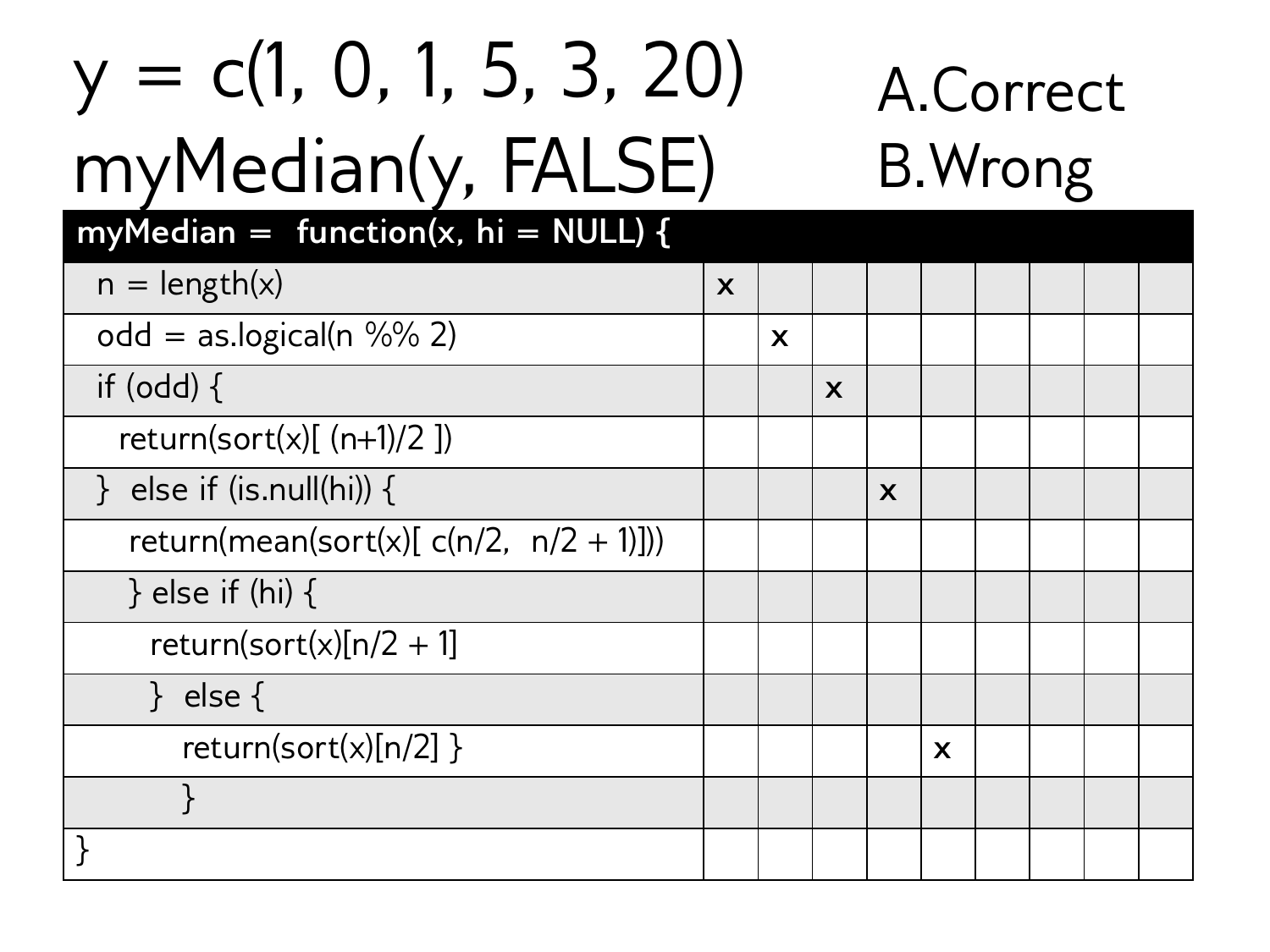

# y = c(1, 0, 1, 5, 3, 20) myMedian(y, FALSE)
Correct
Wrong
| myMedian = function(x, hi = NULL) { |  |  |  |  |  |  |  |  |  |
| --- | --- | --- | --- | --- | --- | --- | --- | --- | --- |
| n = length(x) | x |  |  |  |  |  |  |  |  |
| odd = as.logical(n %% 2) |  | x |  |  |  |  |  |  |  |
| if (odd) { |  |  | x |  |  |  |  |  |  |
| return(sort(x)[ (n+1)/2 ]) |  |  |  |  |  |  |  |  |  |
| } else if (is.null(hi)) { |  |  |  | x |  |  |  |  |  |
| return(mean(sort(x)[ c(n/2, n/2 + 1)])) |  |  |  |  |  |  |  |  |  |
| } else if (hi) { |  |  |  |  |  |  |  |  |  |
| return(sort(x)[n/2 + 1] |  |  |  |  |  |  |  |  |  |
| } else { |  |  |  |  |  |  |  |  |  |
| return(sort(x)[n/2] } |  |  |  |  | x |  |  |  |  |
| } |  |  |  |  |  |  |  |  |  |
| } |  |  |  |  |  |  |  |  |  |